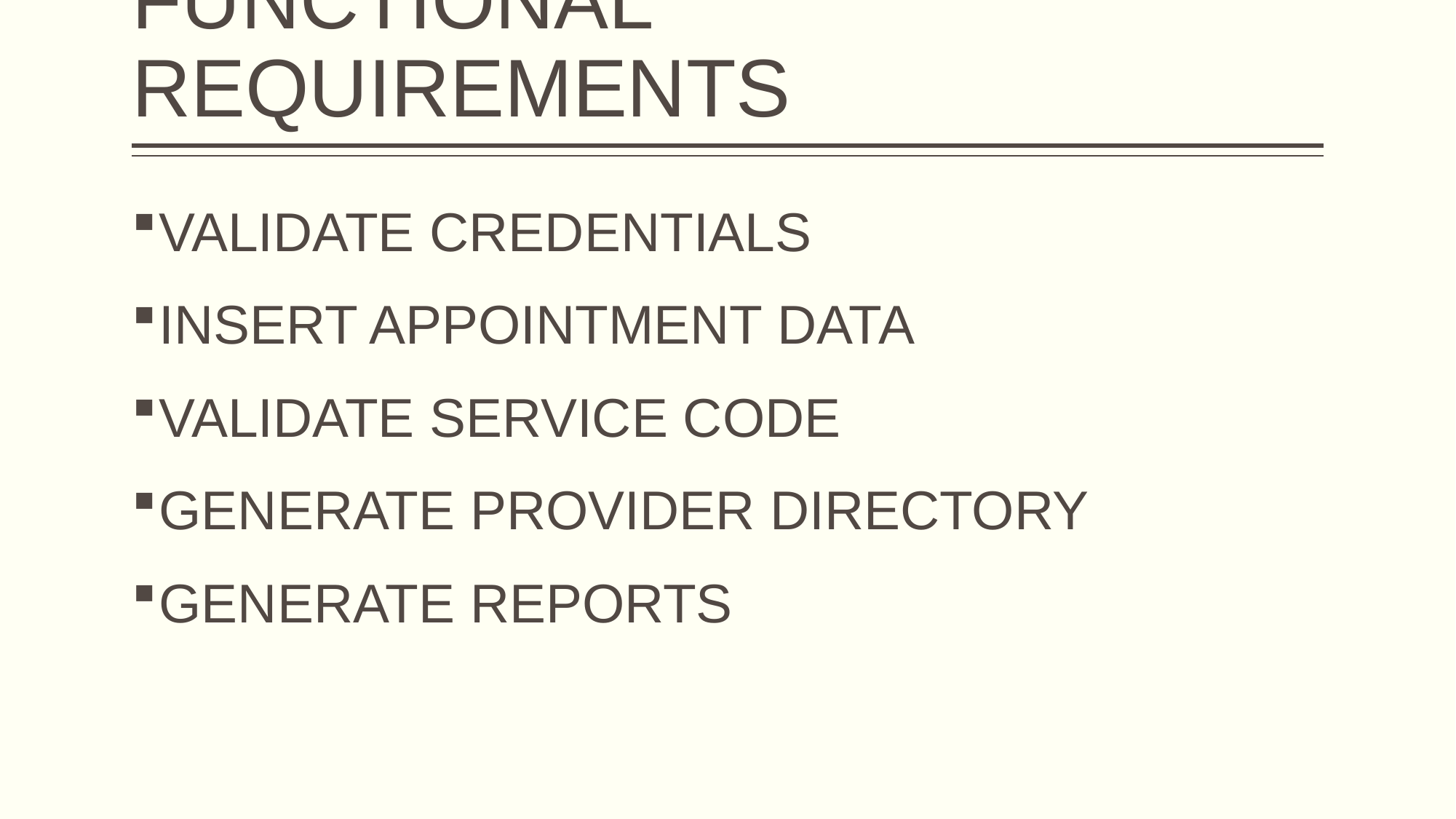

# Functional Requirements
Validate Credentials
Insert Appointment Data
Validate Service Code
Generate Provider Directory
Generate Reports